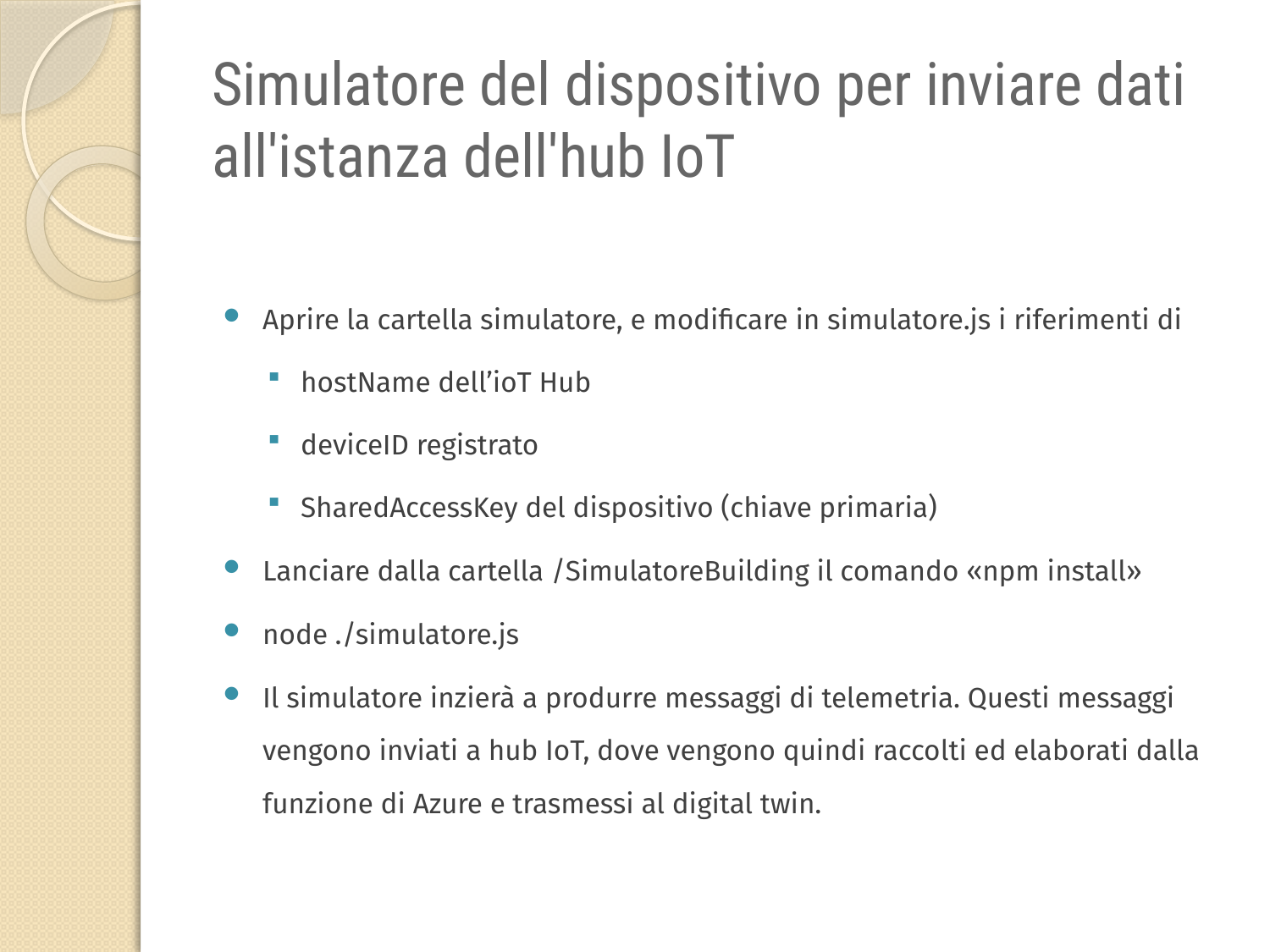

# Simulatore del dispositivo per inviare dati all'istanza dell'hub IoT
Aprire la cartella simulatore, e modificare in simulatore.js i riferimenti di
hostName dell’ioT Hub
deviceID registrato
SharedAccessKey del dispositivo (chiave primaria)
Lanciare dalla cartella /SimulatoreBuilding il comando «npm install»
node ./simulatore.js
Il simulatore inzierà a produrre messaggi di telemetria. Questi messaggi vengono inviati a hub IoT, dove vengono quindi raccolti ed elaborati dalla funzione di Azure e trasmessi al digital twin.